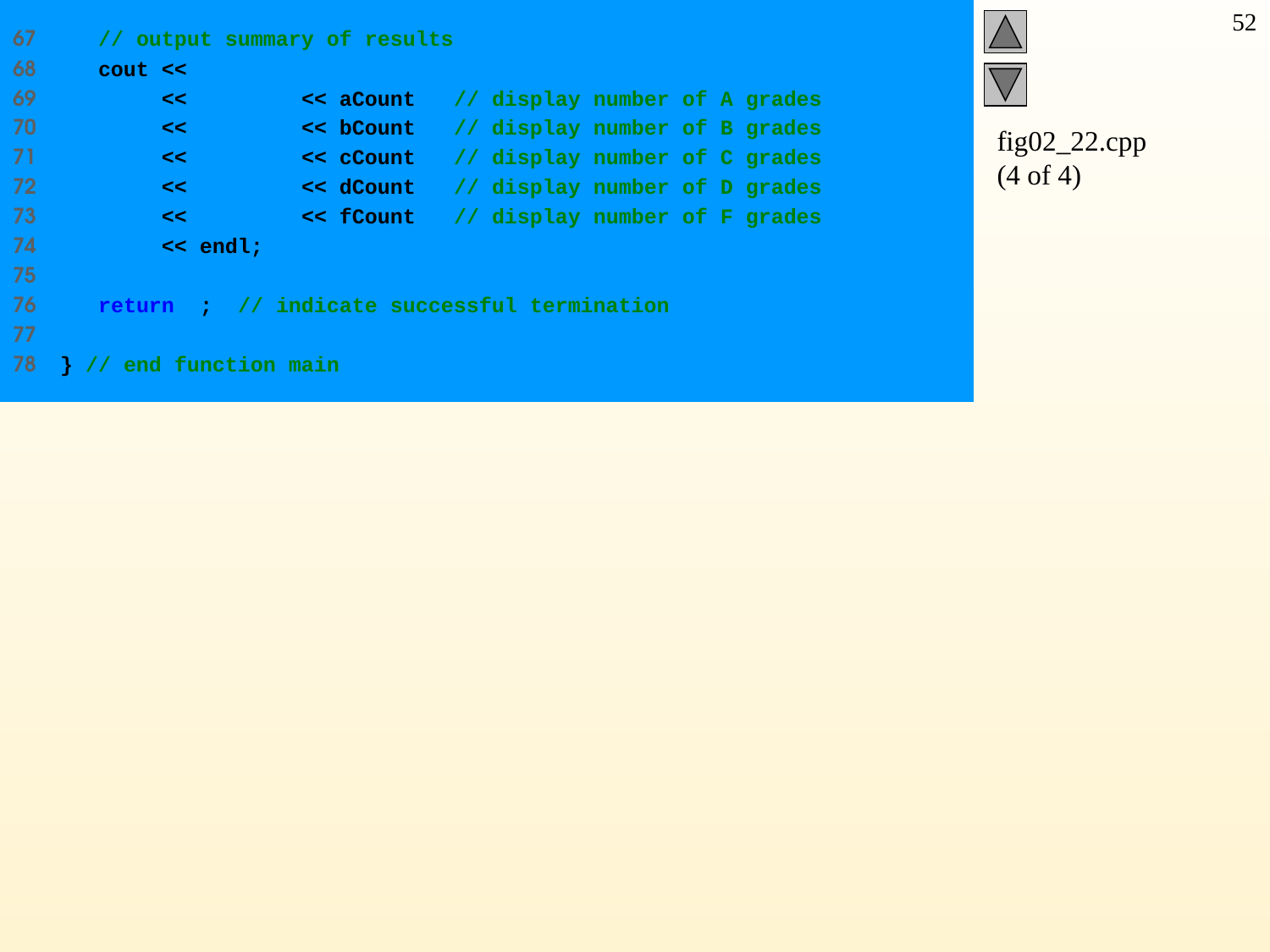

67       // output summary of results
68       cout << "\n\nTotals for each letter grade are:"
69            << "\nA: " << aCount   // display number of A grades
70            << "\nB: " << bCount   // display number of B grades
71            << "\nC: " << cCount   // display number of C grades
72            << "\nD: " << dCount   // display number of D grades
73            << "\nF: " << fCount   // display number of F grades
74            << endl;
75
76       return 0;  // indicate successful termination
77
78    } // end function main

52
# fig02_22.cpp (4 of 4)